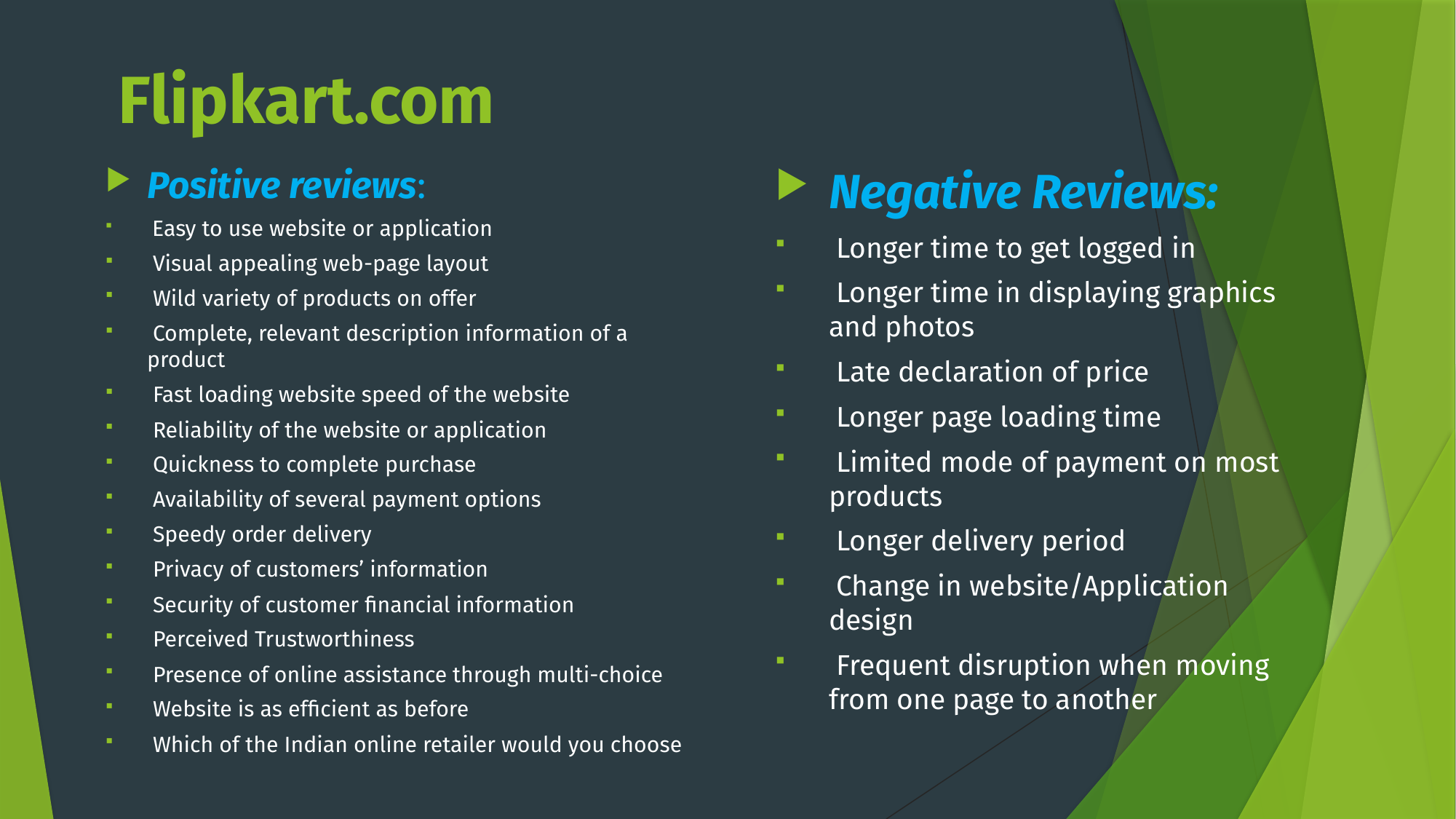

# Flipkart.com
Positive reviews:
 Easy to use website or application
 Visual appealing web-page layout
 Wild variety of products on offer
 Complete, relevant description information of a product
 Fast loading website speed of the website
 Reliability of the website or application
 Quickness to complete purchase
 Availability of several payment options
 Speedy order delivery
 Privacy of customers’ information
 Security of customer financial information
 Perceived Trustworthiness
 Presence of online assistance through multi-choice
 Website is as efficient as before
 Which of the Indian online retailer would you choose
Negative Reviews:
 Longer time to get logged in
 Longer time in displaying graphics and photos
 Late declaration of price
 Longer page loading time
 Limited mode of payment on most products
 Longer delivery period
 Change in website/Application design
 Frequent disruption when moving from one page to another